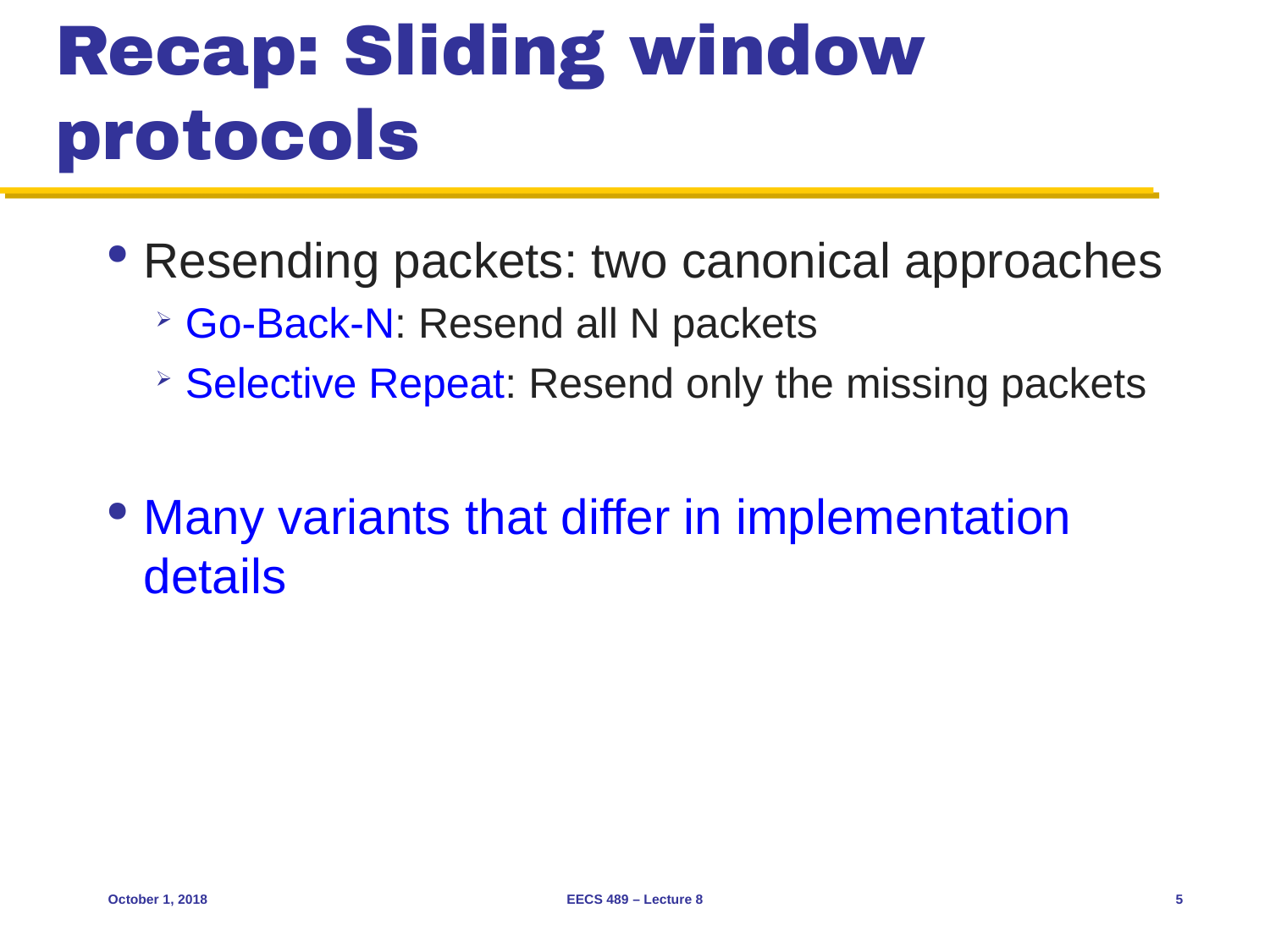

# Recap: Sliding window protocols
Resending packets: two canonical approaches
Go-Back-N: Resend all N packets
Selective Repeat: Resend only the missing packets

Many variants that differ in implementation details

October 1, 2018
EECS 489 – Lecture 8
5